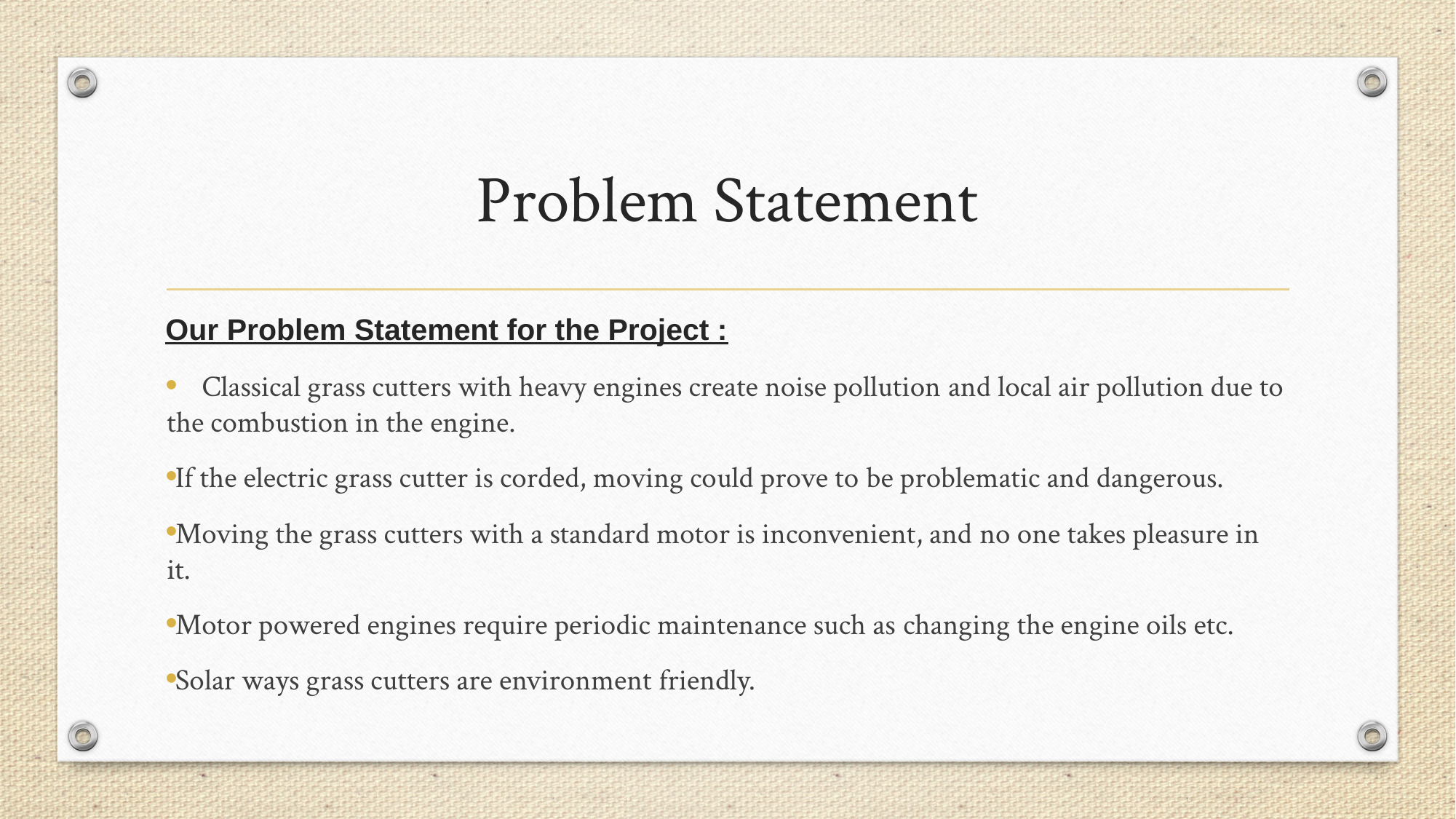

# Problem Statement
Our Problem Statement for the Project :
	Classical grass cutters with heavy engines create noise pollution and local air pollution due to the combustion in the engine.
If the electric grass cutter is corded, moving could prove to be problematic and dangerous.
Moving the grass cutters with a standard motor is inconvenient, and no one takes pleasure in it.
Motor powered engines require periodic maintenance such as changing the engine oils etc.
Solar ways grass cutters are environment friendly.